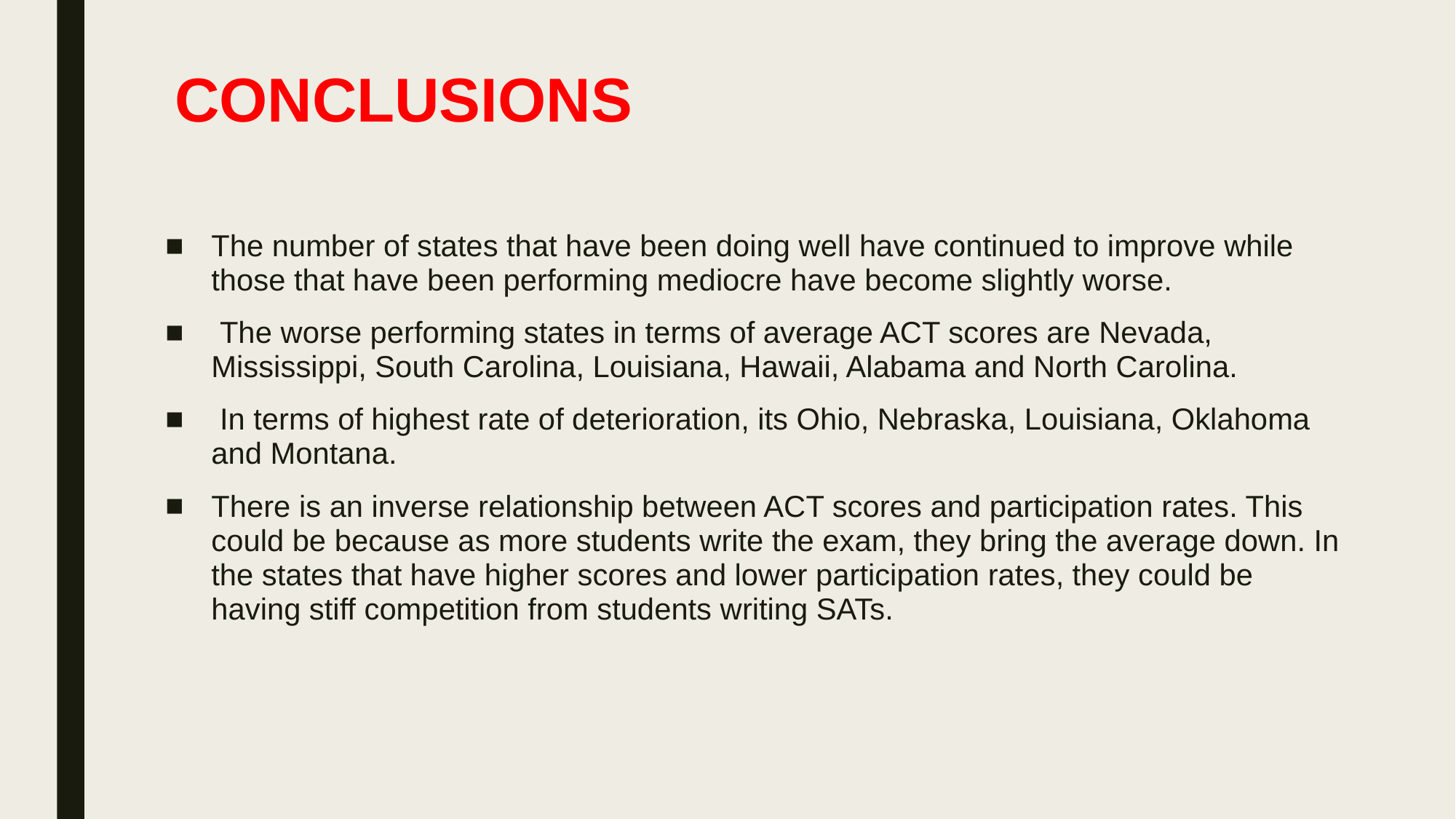

# CONCLUSIONS

The number of states that have been doing well have continued to improve while those that have been performing mediocre have become slightly worse.
 The worse performing states in terms of average ACT scores are Nevada, Mississippi, South Carolina, Louisiana, Hawaii, Alabama and North Carolina.
 In terms of highest rate of deterioration, its Ohio, Nebraska, Louisiana, Oklahoma and Montana.
There is an inverse relationship between ACT scores and participation rates. This could be because as more students write the exam, they bring the average down. In the states that have higher scores and lower participation rates, they could be having stiff competition from students writing SATs.